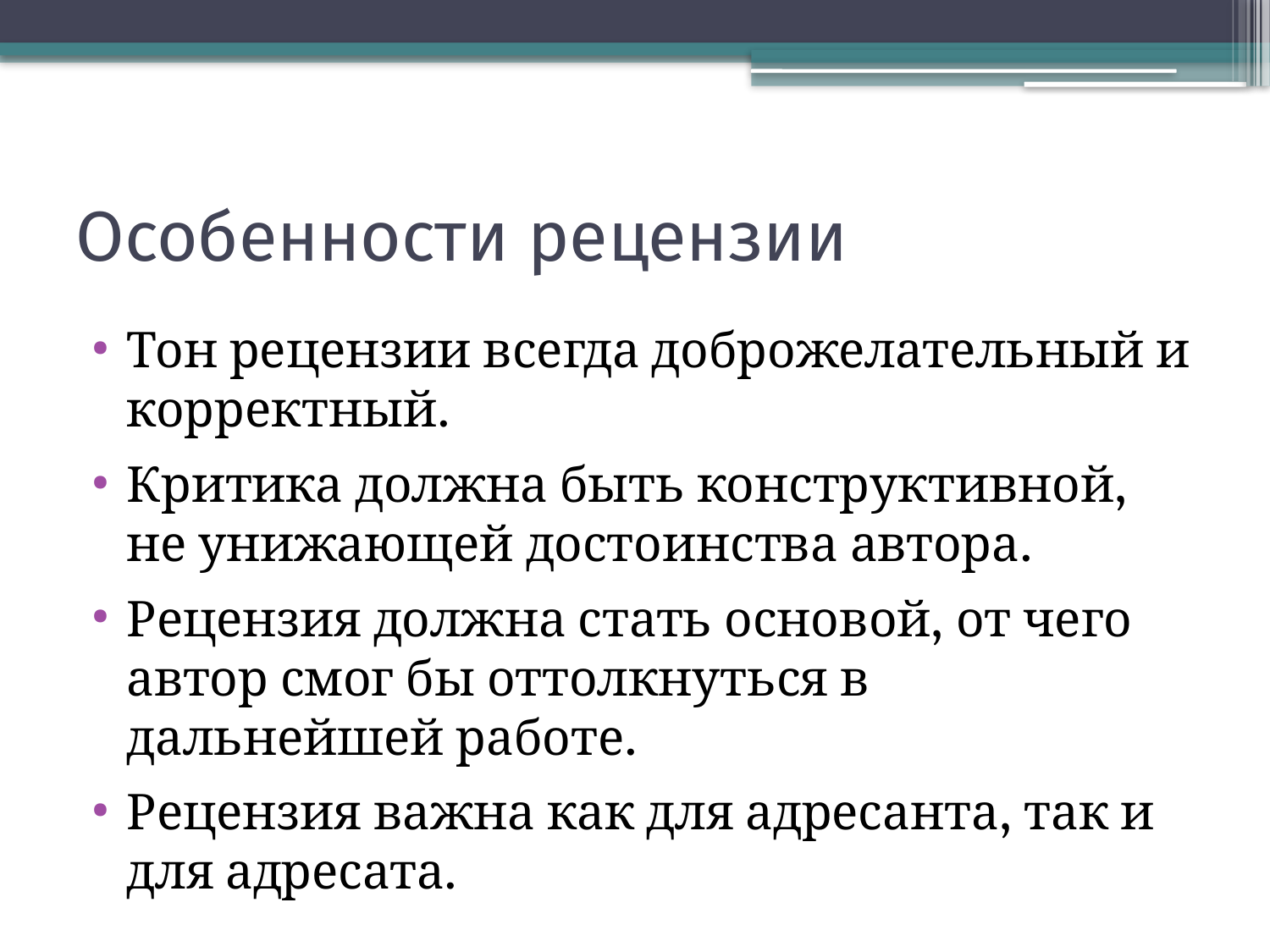

# Особенности рецензии
Тон рецензии всегда доброжелательный и корректный.
Критика должна быть конструктивной, не унижающей достоинства автора.
Рецензия должна стать основой, от чего автор смог бы оттолкнуться в дальнейшей работе.
Рецензия важна как для адресанта, так и для адресата.